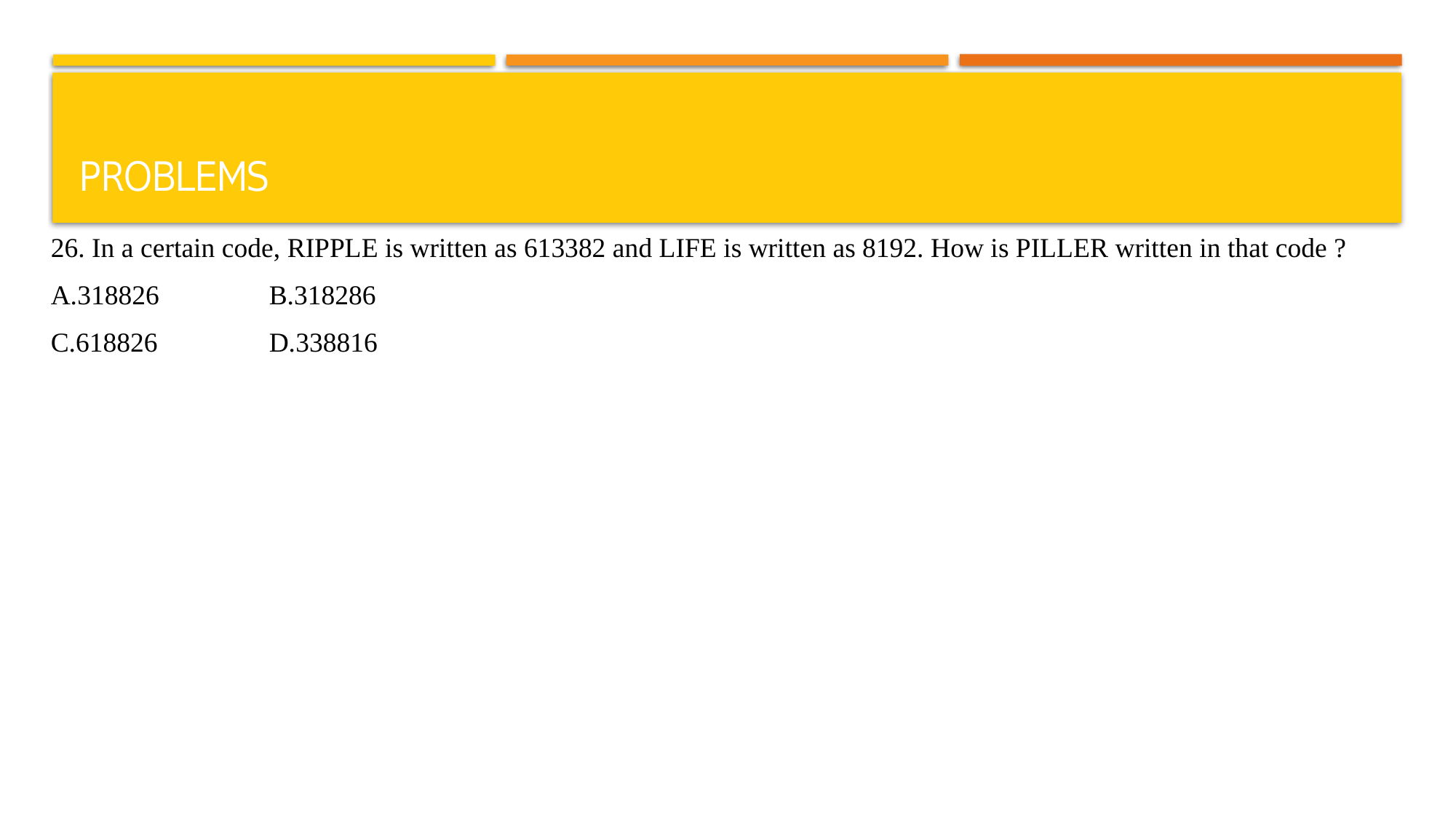

# problems
26. In a certain code, RIPPLE is written as 613382 and LIFE is written as 8192. How is PILLER written in that code ?
A.318826		B.318286
C.618826		D.338816